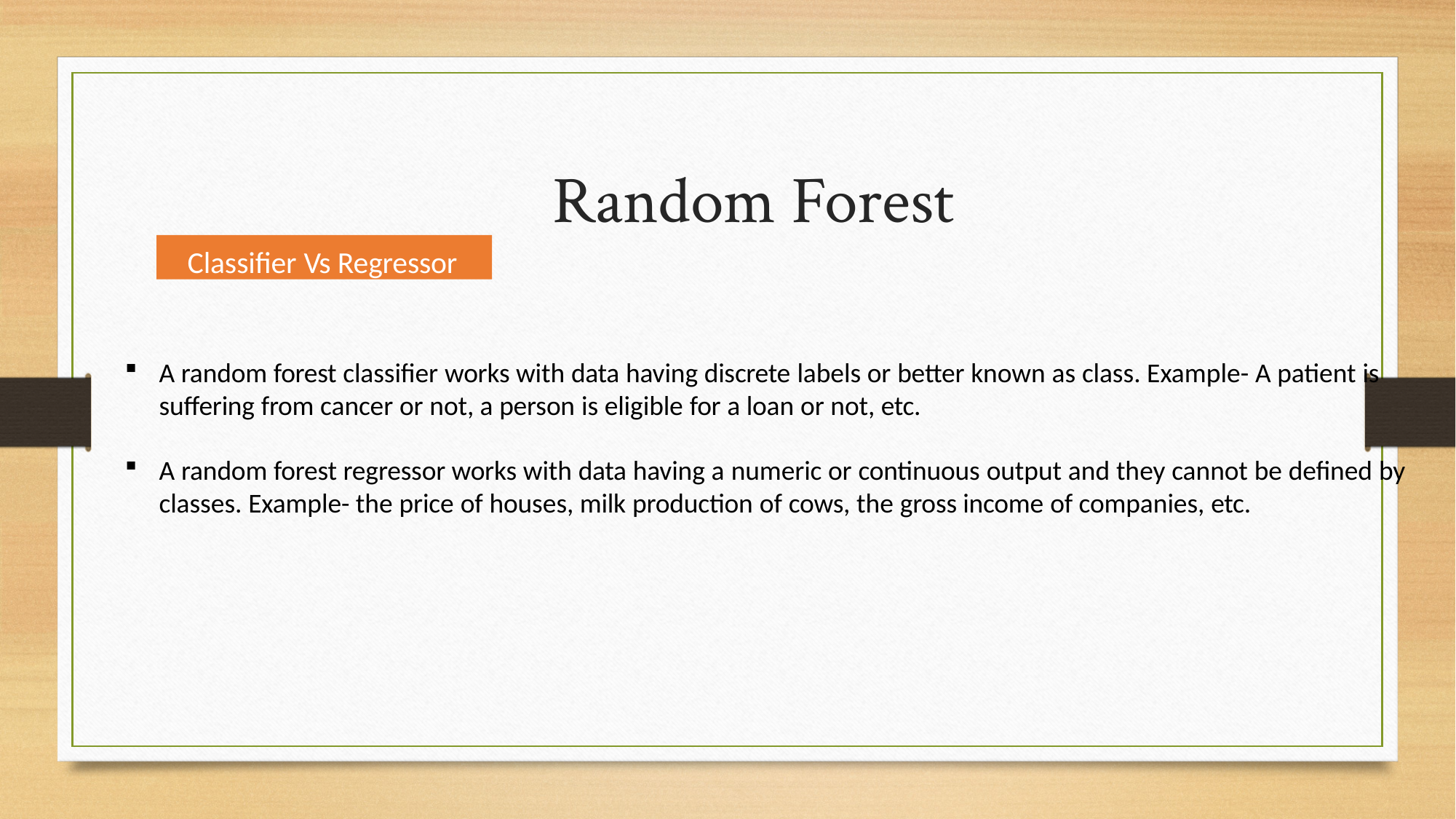

# Random Forest
Classifier Vs Regressor
A random forest classifier works with data having discrete labels or better known as class. Example- A patient is  suffering from cancer or not, a person is eligible for a loan or not, etc.

A random forest regressor works with data having a numeric or continuous output and they cannot be defined by  classes. Example- the price of houses, milk production of cows, the gross income of companies, etc.